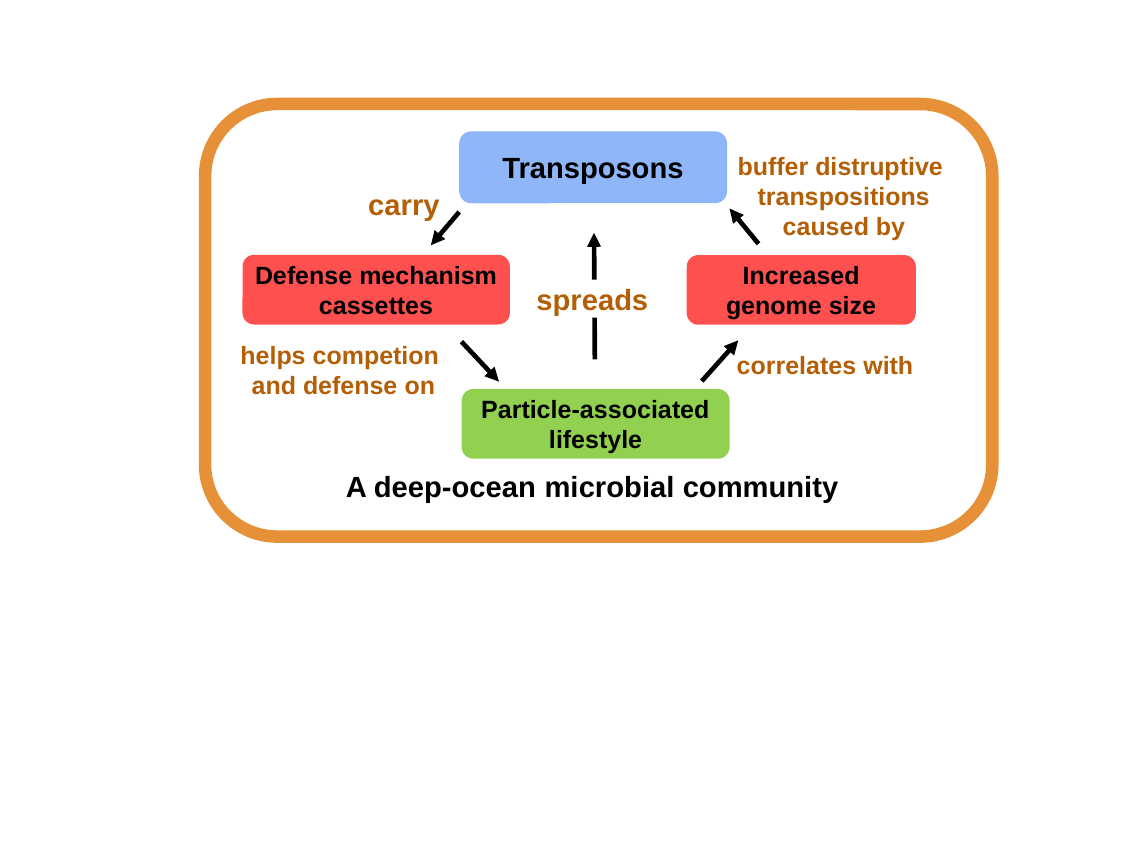

Transposons
buffer distruptive
transpositions
caused by
carry
Defense mechanism
cassettes
Increased genome size
spreads
helps competion
and defense on
correlates with
Particle-associated lifestyle
A deep-ocean microbial community